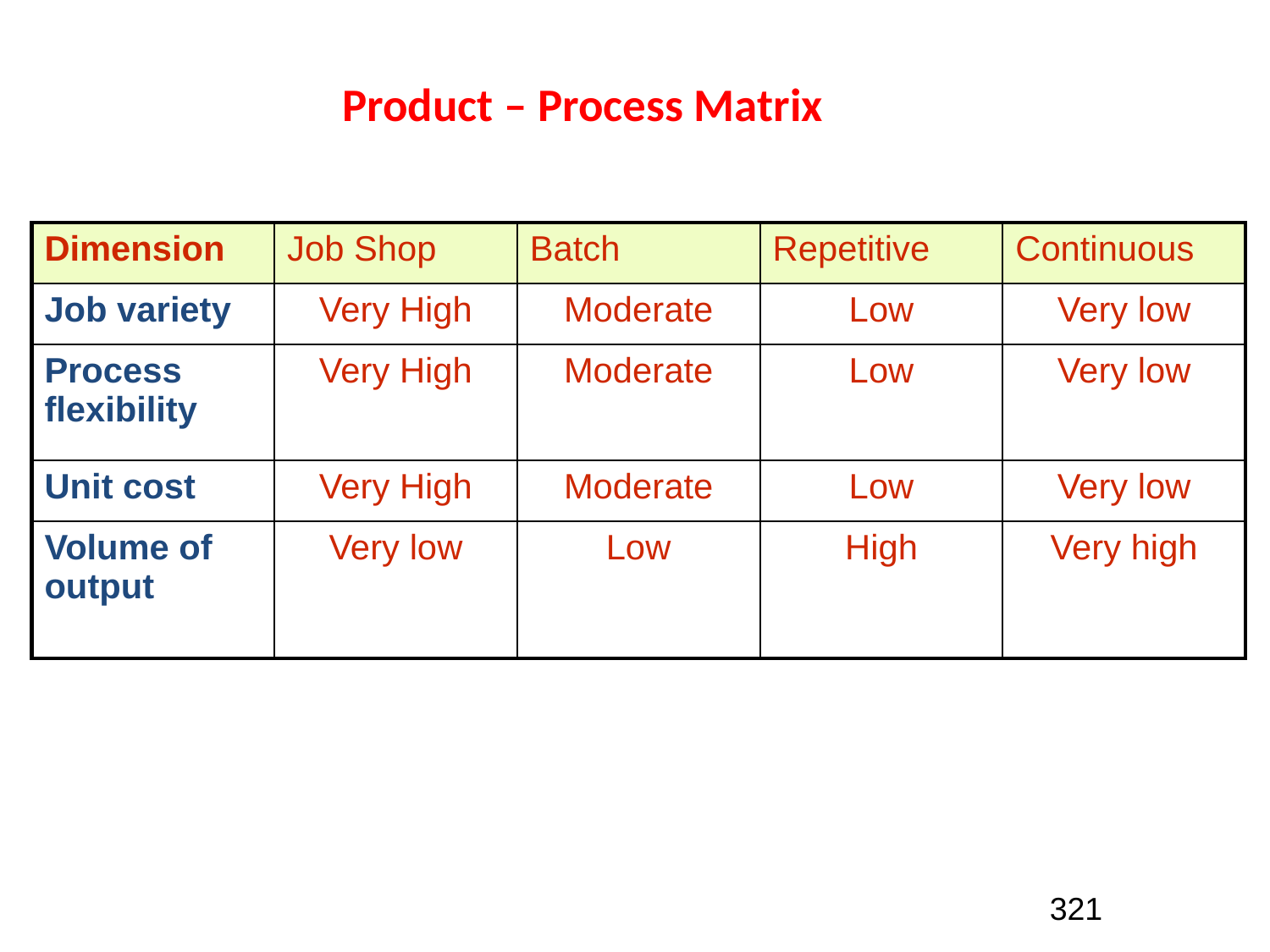

# Product – Process Matrix
| Dimension | Job Shop | Batch | Repetitive | Continuous |
| --- | --- | --- | --- | --- |
| Job variety | Very High | Moderate | Low | Very low |
| Process flexibility | Very High | Moderate | Low | Very low |
| Unit cost | Very High | Moderate | Low | Very low |
| Volume of output | Very low | Low | High | Very high |
321